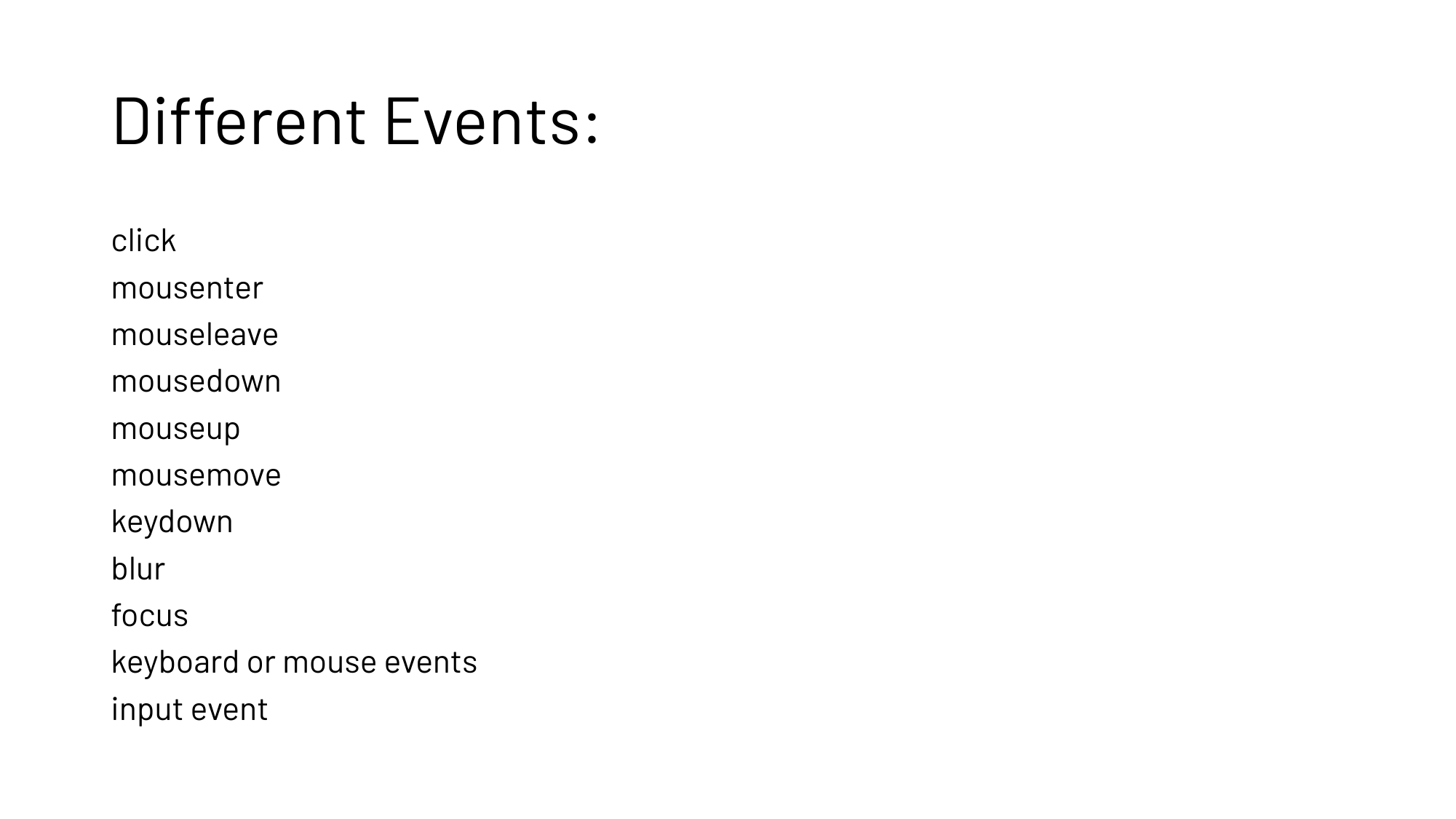

# Different Events:
click
mousenter
mouseleave
mousedown
mouseup
mousemove
keydown
blur
focus
keyboard or mouse events
input event